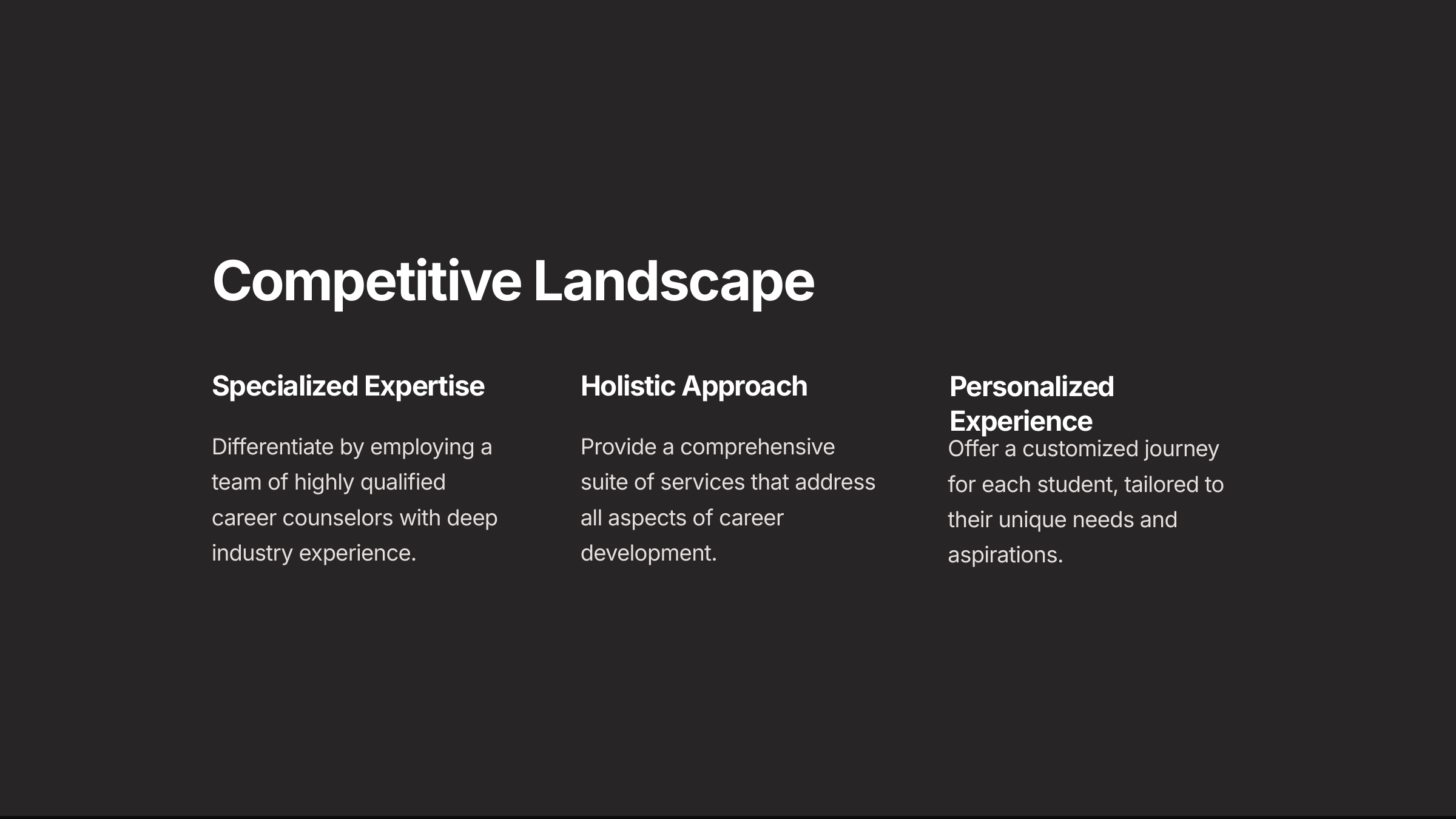

Competitive Landscape
Specialized Expertise
Holistic Approach
Personalized Experience
Differentiate by employing a team of highly qualified career counselors with deep industry experience.
Provide a comprehensive suite of services that address all aspects of career development.
Offer a customized journey for each student, tailored to their unique needs and aspirations.